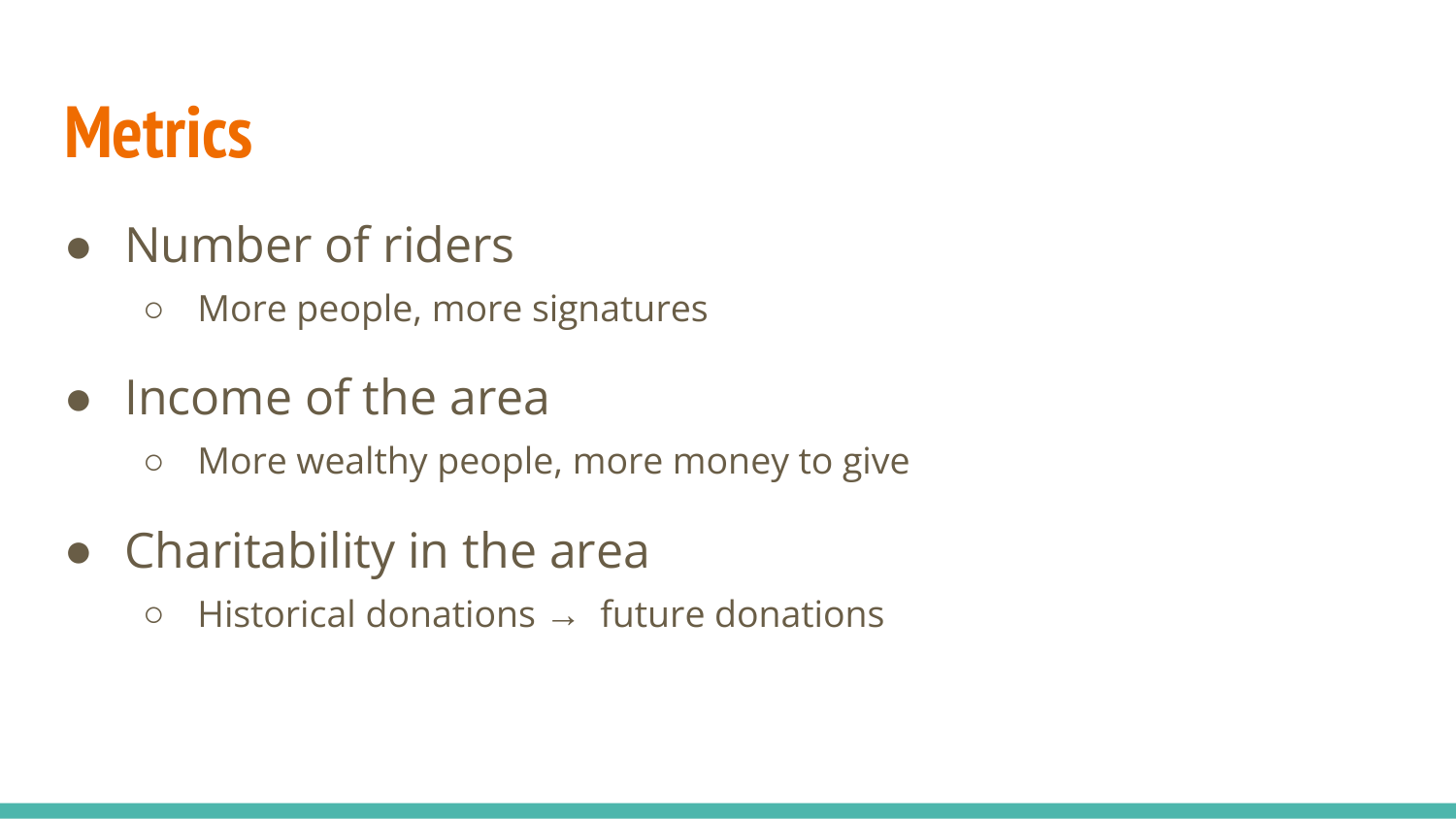

# Metrics
Number of riders
More people, more signatures
Income of the area
More wealthy people, more money to give
Charitability in the area
Historical donations →  future donations